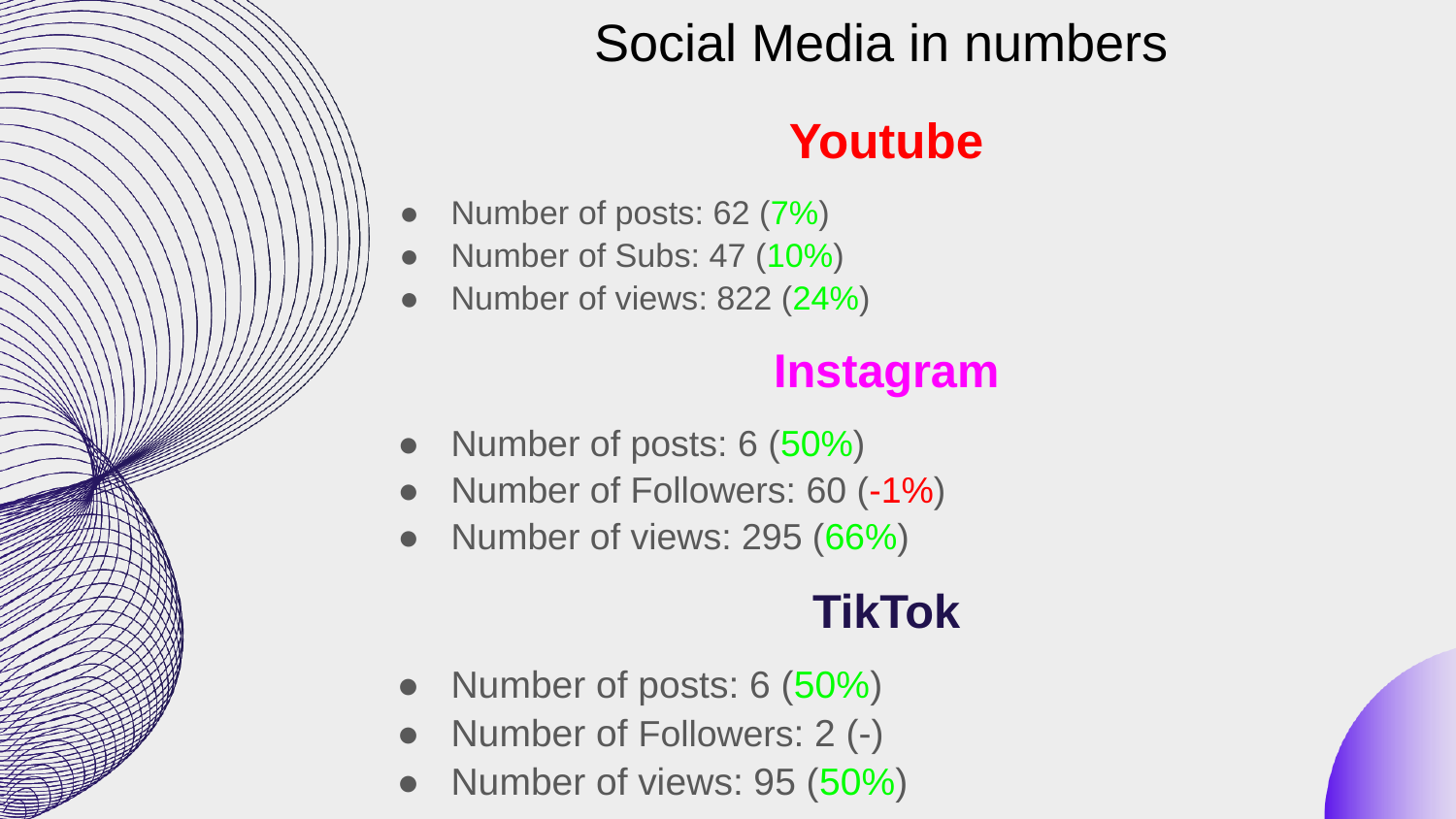

# Social Media in numbers
Youtube
Number of posts: 62 (7%)
Number of Subs: 47 (10%)
Number of views: 822 (24%)
Instagram
Number of posts: 6 (50%)
Number of Followers: 60 (-1%)
Number of views: 295 (66%)
TikTok
Number of posts: 6 (50%)
Number of Followers: 2 (-)
Number of views: 95 (50%)